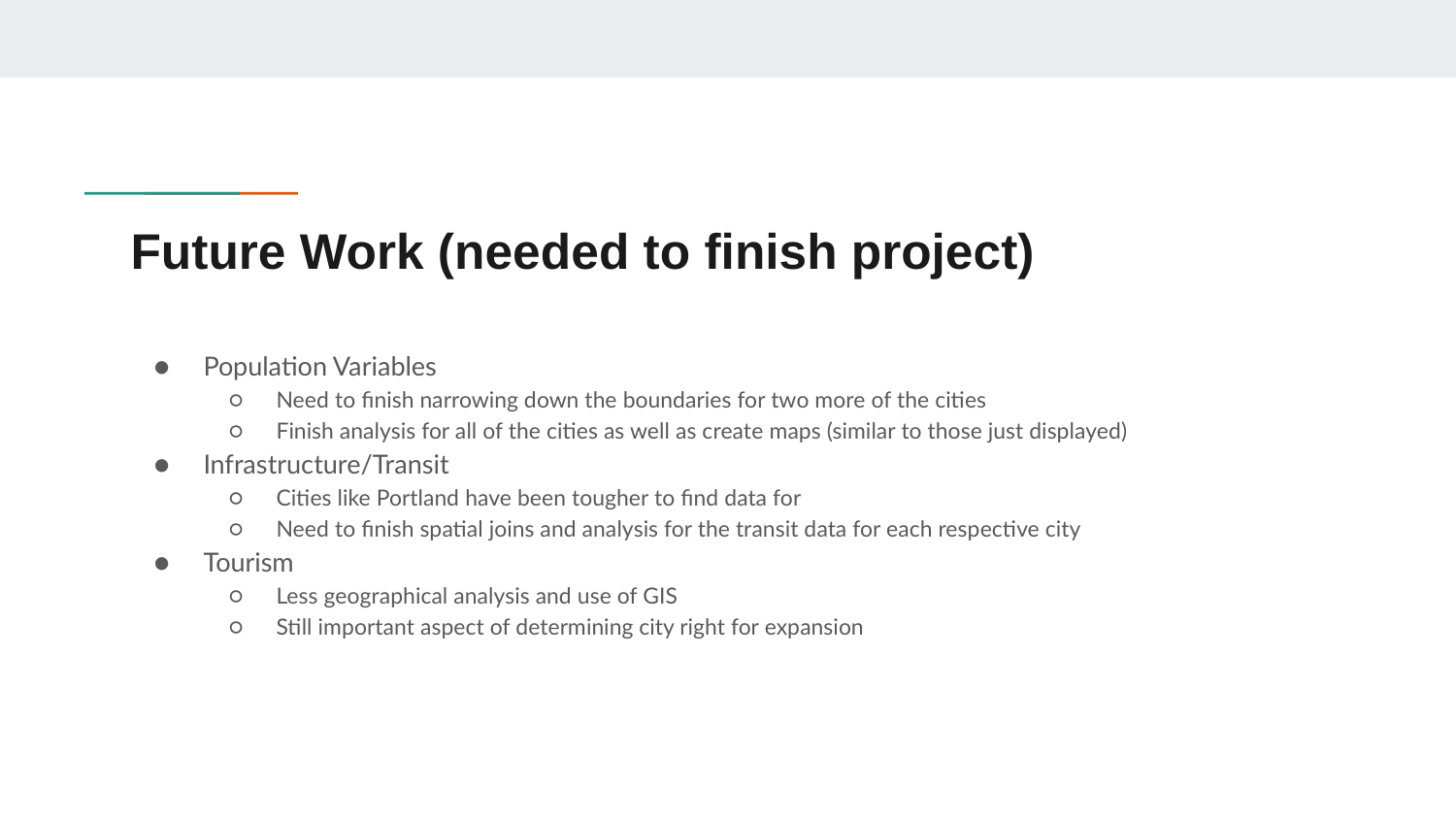

# Future Work (needed to finish project)
Population Variables
Need to finish narrowing down the boundaries for two more of the cities
Finish analysis for all of the cities as well as create maps (similar to those just displayed)
Infrastructure/Transit
Cities like Portland have been tougher to find data for
Need to finish spatial joins and analysis for the transit data for each respective city
Tourism
Less geographical analysis and use of GIS
Still important aspect of determining city right for expansion